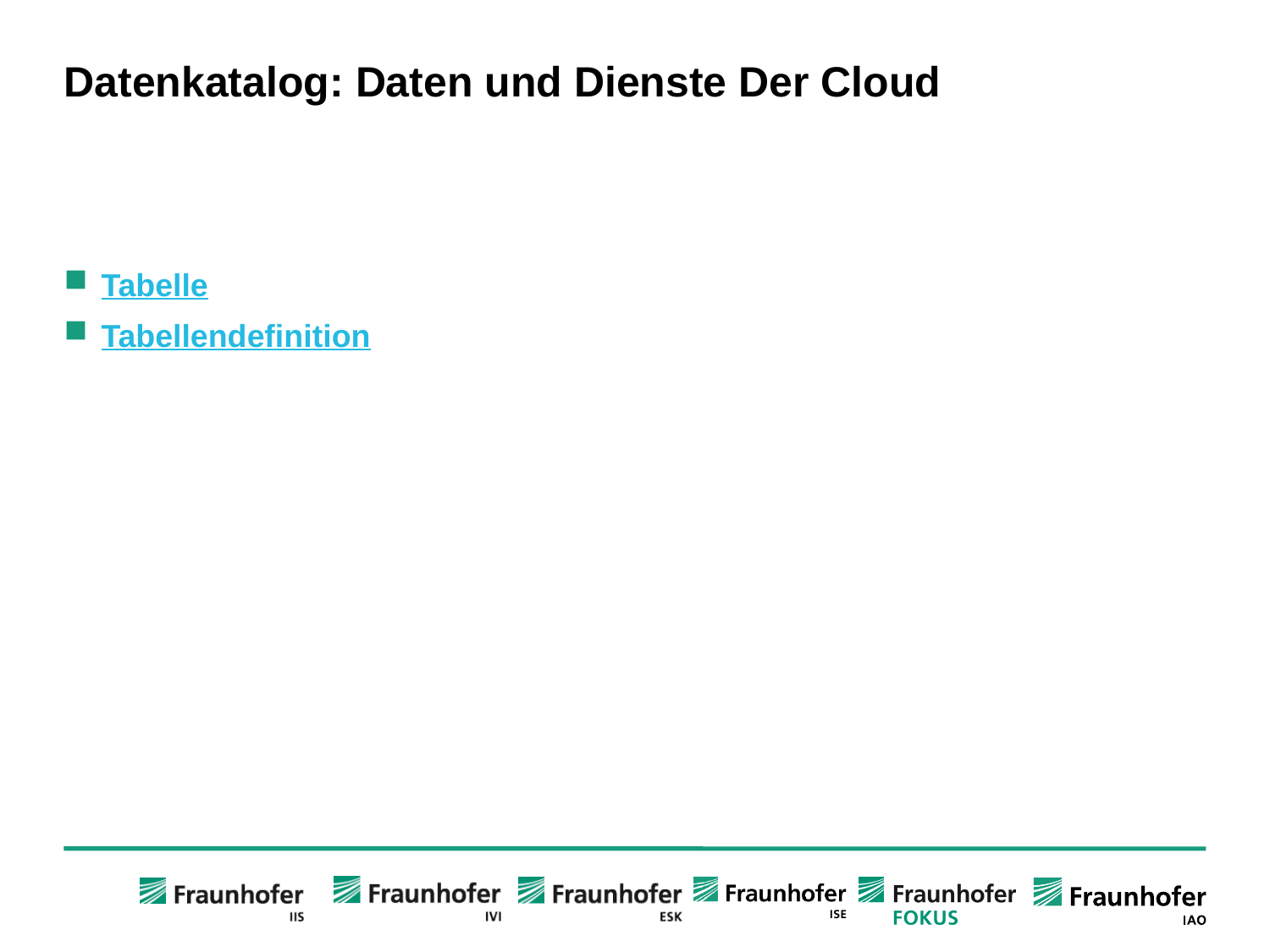

# Datenkatalog: Daten und Dienste Der Cloud
Tabelle
Tabellendefinition